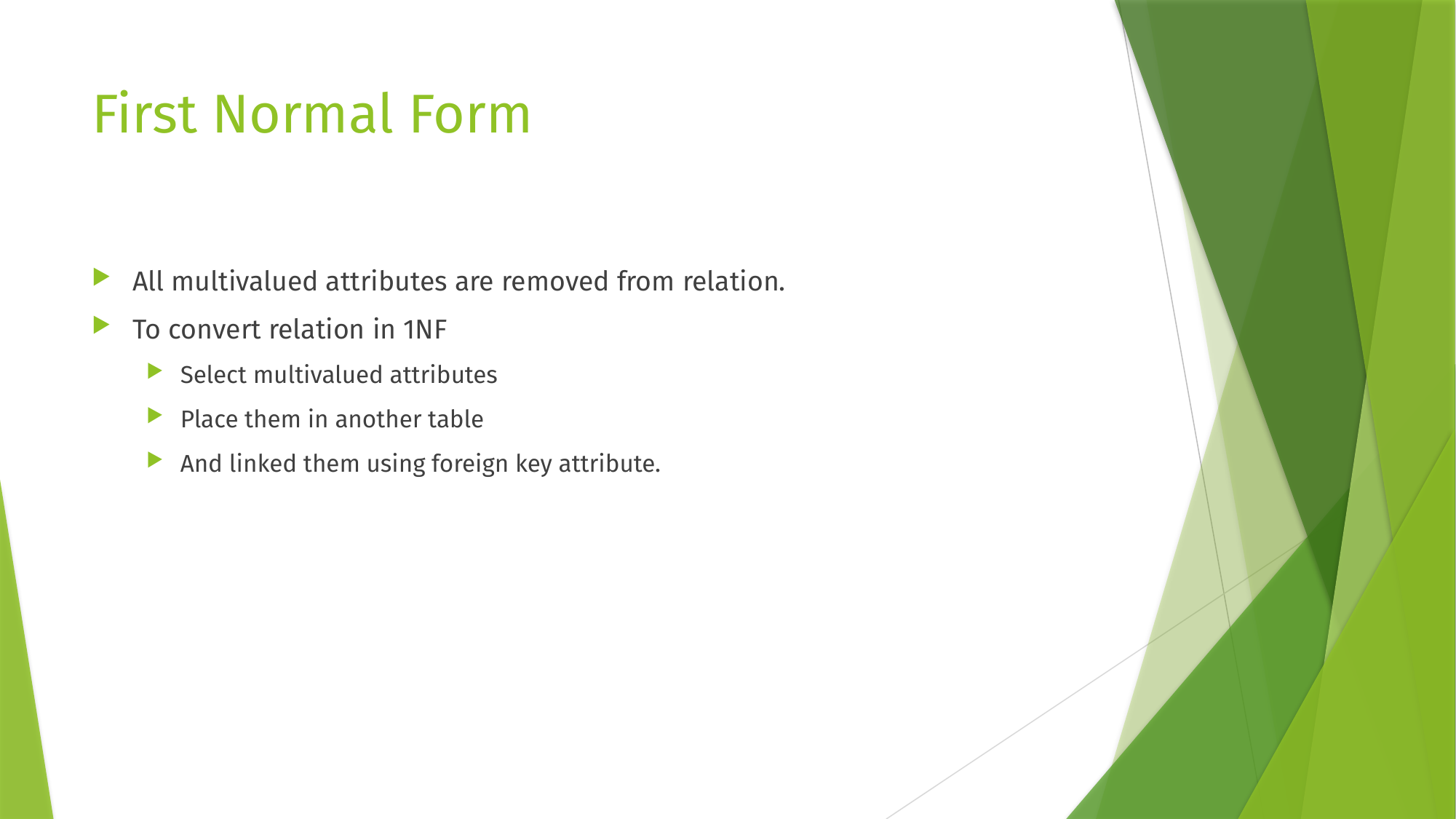

# First Normal Form
All multivalued attributes are removed from relation.
To convert relation in 1NF
Select multivalued attributes
Place them in another table
And linked them using foreign key attribute.